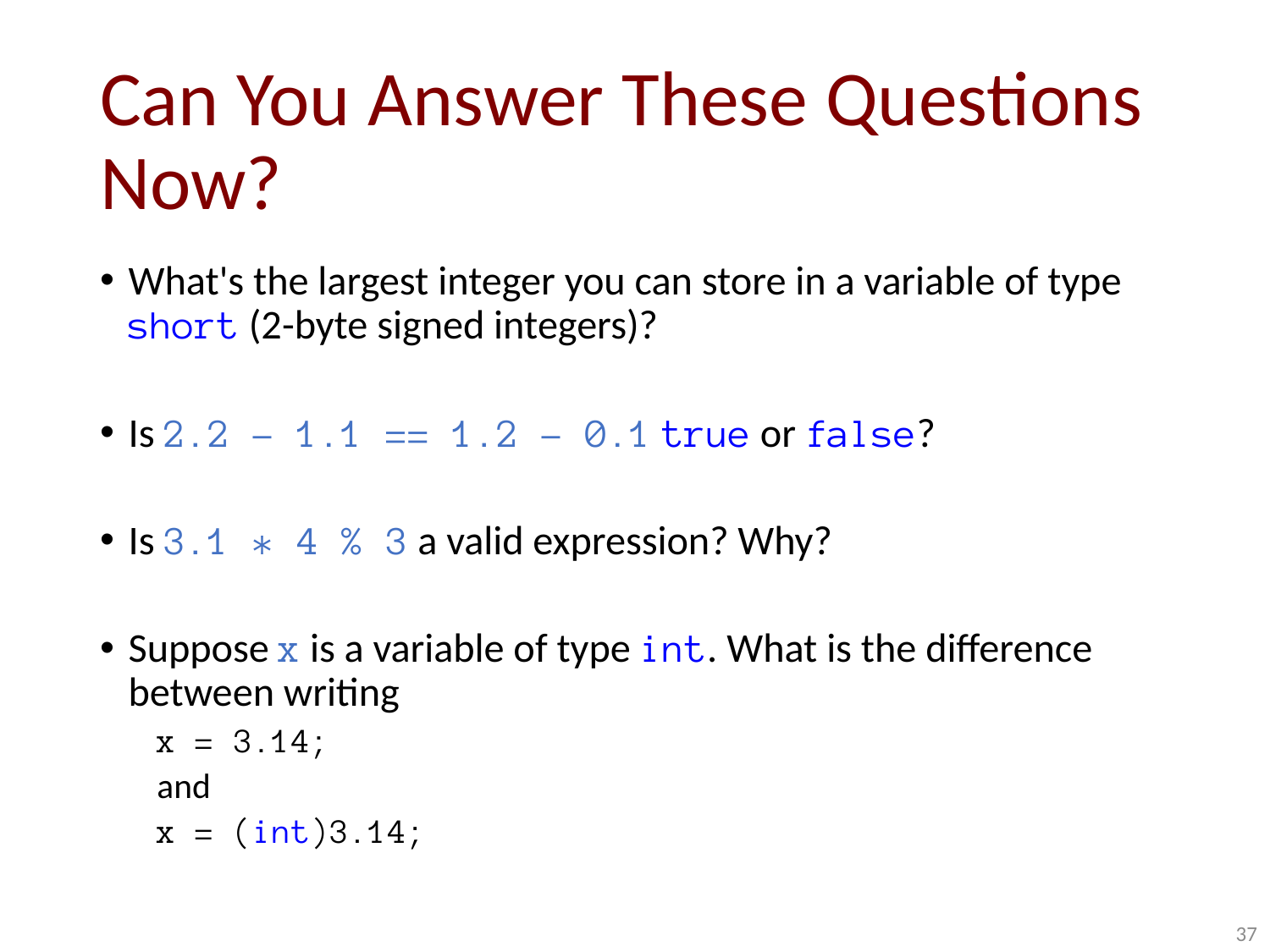

# Can You Answer These Questions Now?
What's the largest integer you can store in a variable of type short (2-byte signed integers)?

Is 2.2 - 1.1 == 1.2 - 0.1 true or false?

Is 3.1 * 4 % 3 a valid expression? Why?

Suppose x is a variable of type int. What is the difference between writing
x = 3.14;
	and
x = (int)3.14;

37